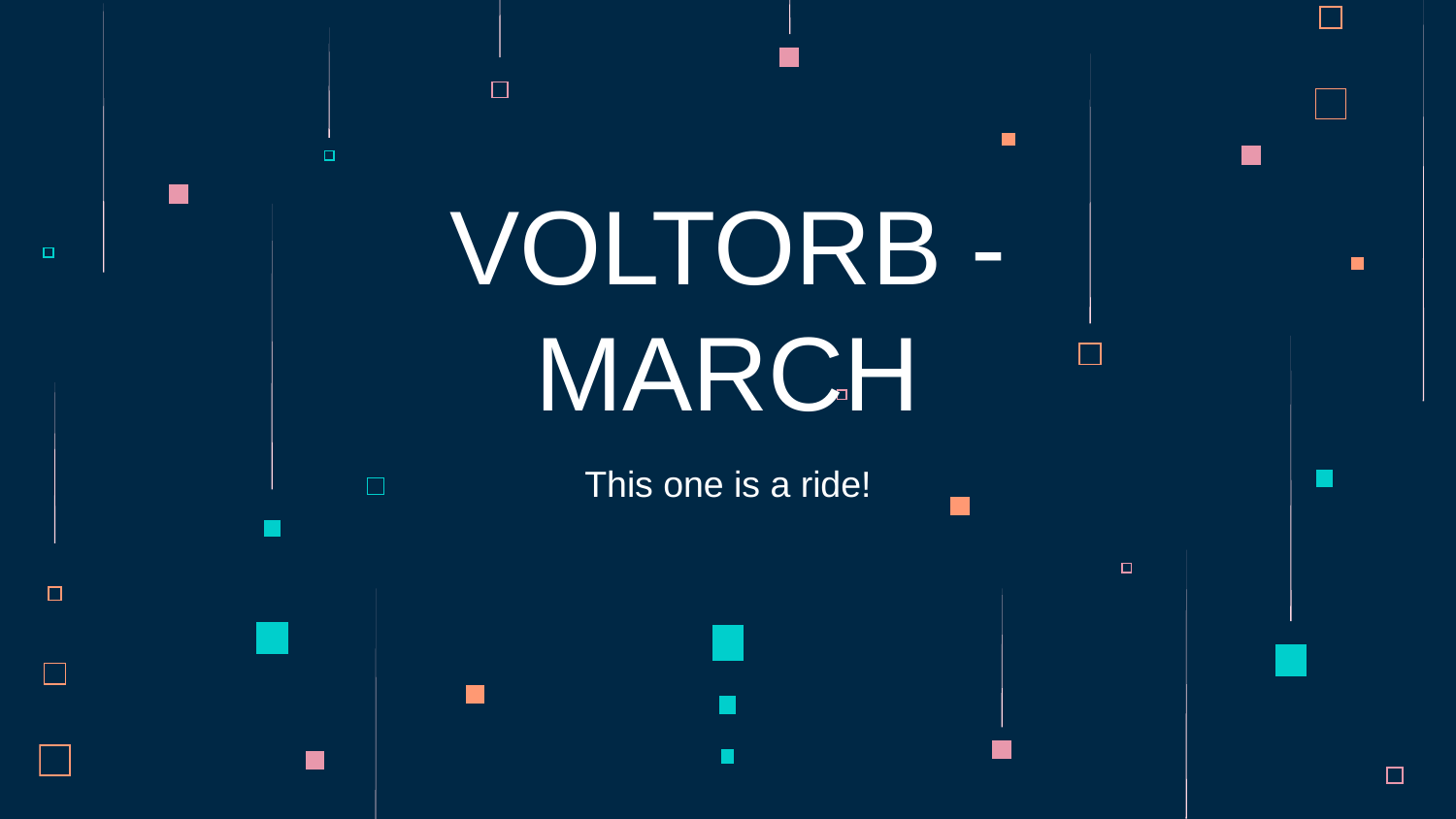

# VOLTORB - MARCH

This one is a ride!